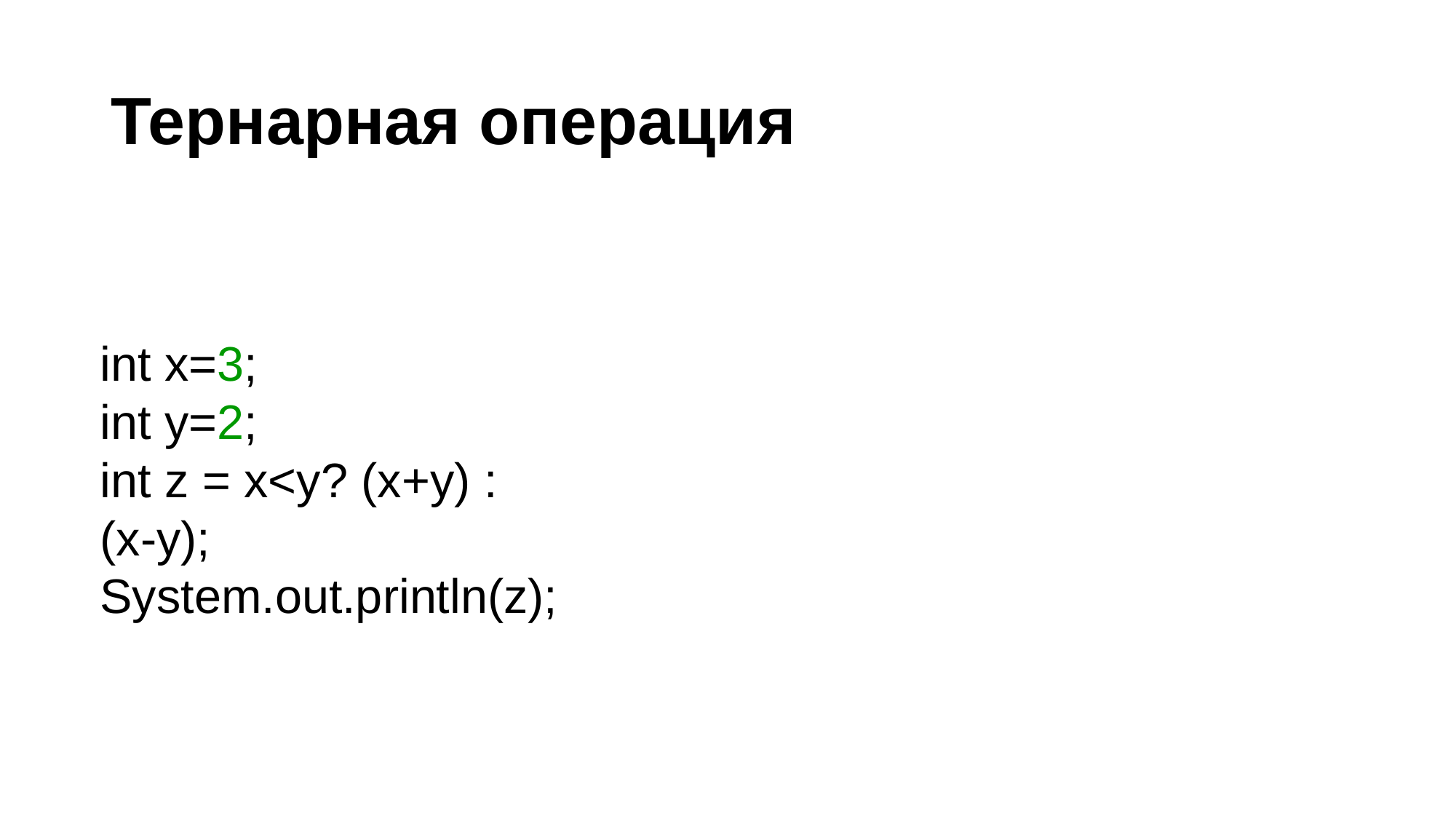

# Тернарная операция
int x=3;
int y=2;
int z = x<y? (x+y) : (x-y);
System.out.println(z);